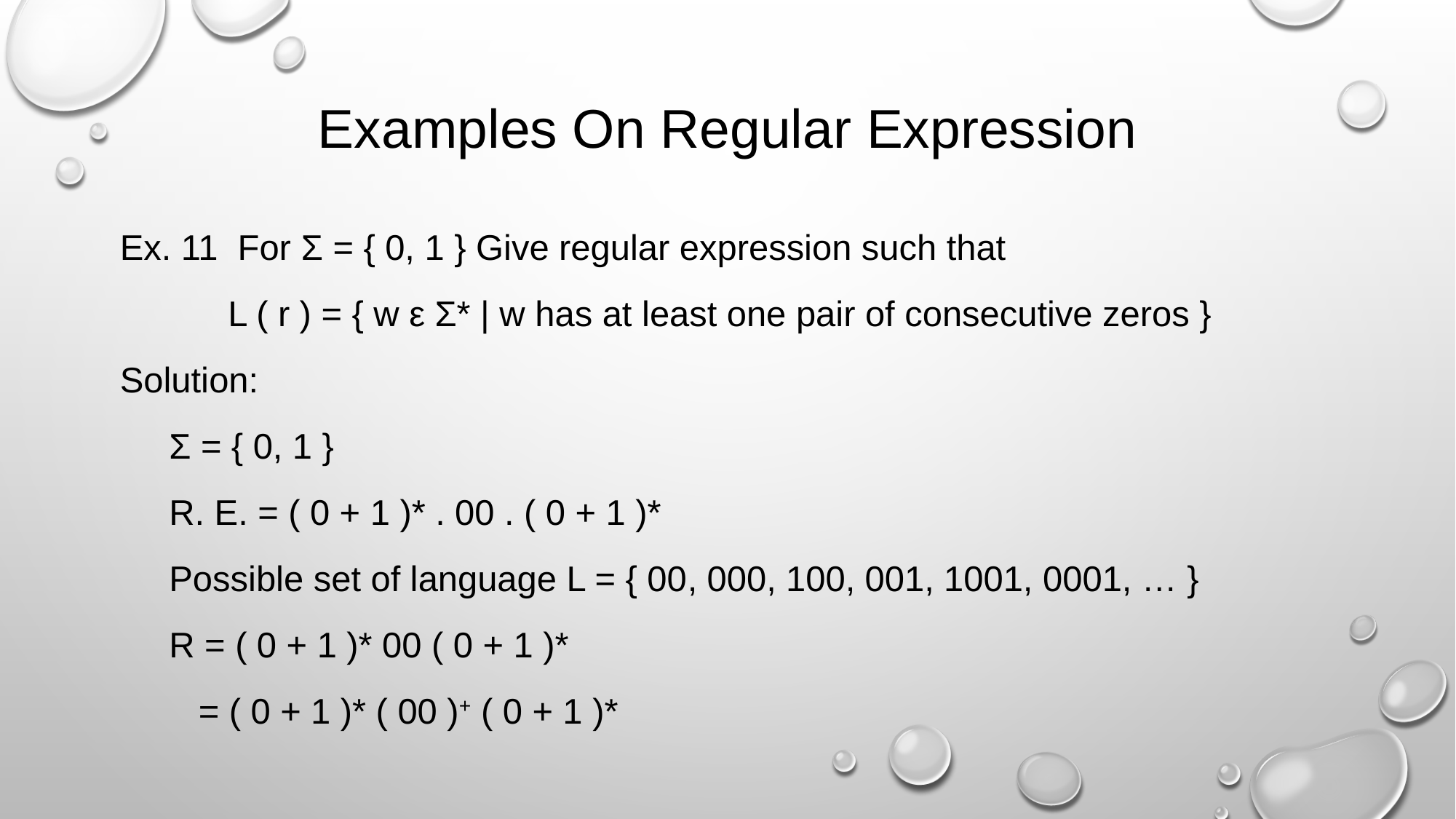

# Examples On Regular Expression
Ex. 11  For Σ = { 0, 1 } Give regular expression such that
           L ( r ) = { w ε Σ* | w has at least one pair of consecutive zeros }
Solution:
     Σ = { 0, 1 }
     R. E. = ( 0 + 1 )* . 00 . ( 0 + 1 )*
     Possible set of language L = { 00, 000, 100, 001, 1001, 0001, … }
     R = ( 0 + 1 )* 00 ( 0 + 1 )*
        = ( 0 + 1 )* ( 00 )+ ( 0 + 1 )*